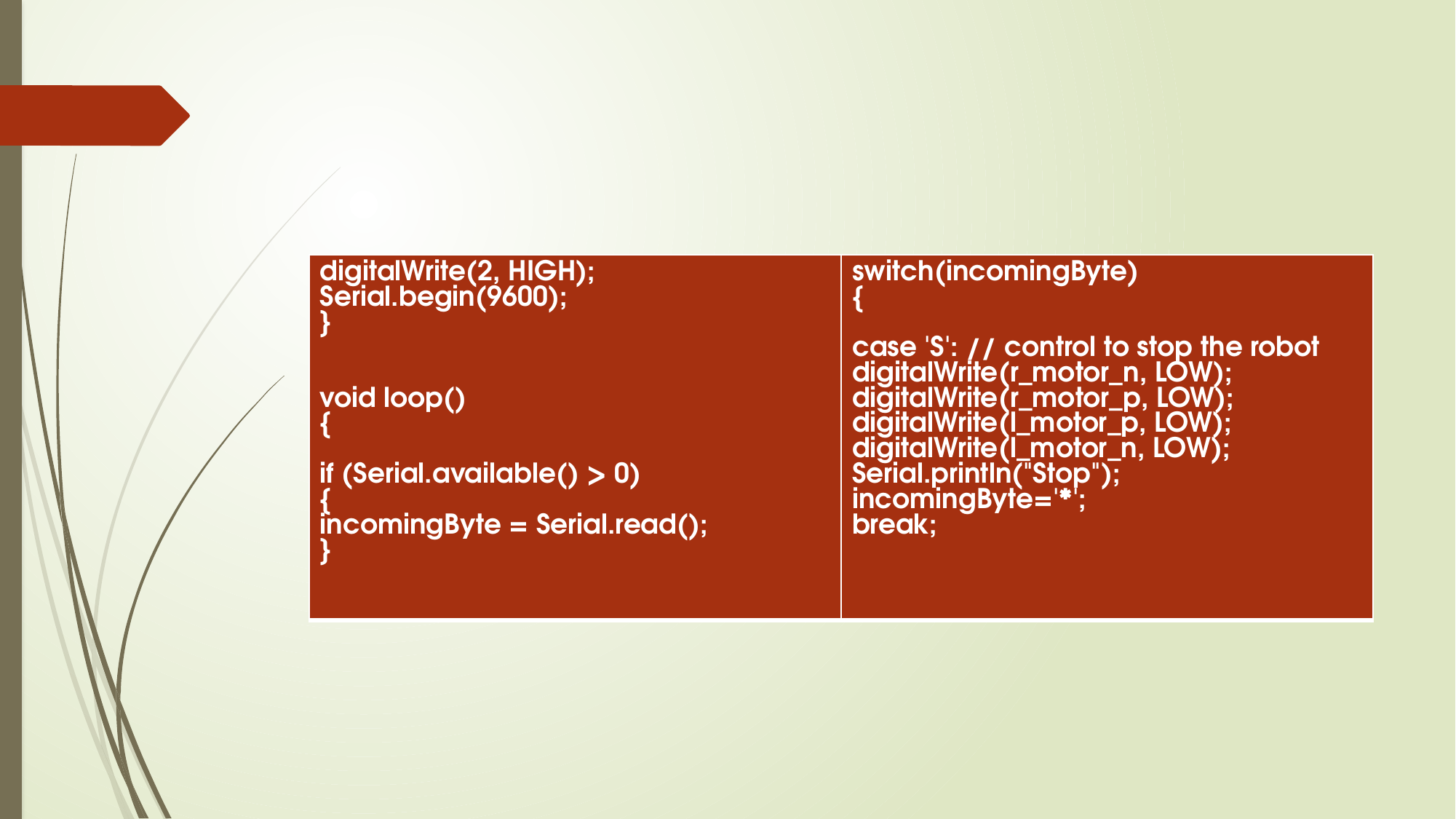

#
| digitalWrite(2, HIGH); Serial.begin(9600); } void loop() { if (Serial.available() > 0) { incomingByte = Serial.read(); } | switch(incomingByte) { case 'S': // control to stop the robot digitalWrite(r\_motor\_n, LOW); digitalWrite(r\_motor\_p, LOW); digitalWrite(l\_motor\_p, LOW); digitalWrite(l\_motor\_n, LOW); Serial.println("Stop"); incomingByte='\*'; break; |
| --- | --- |